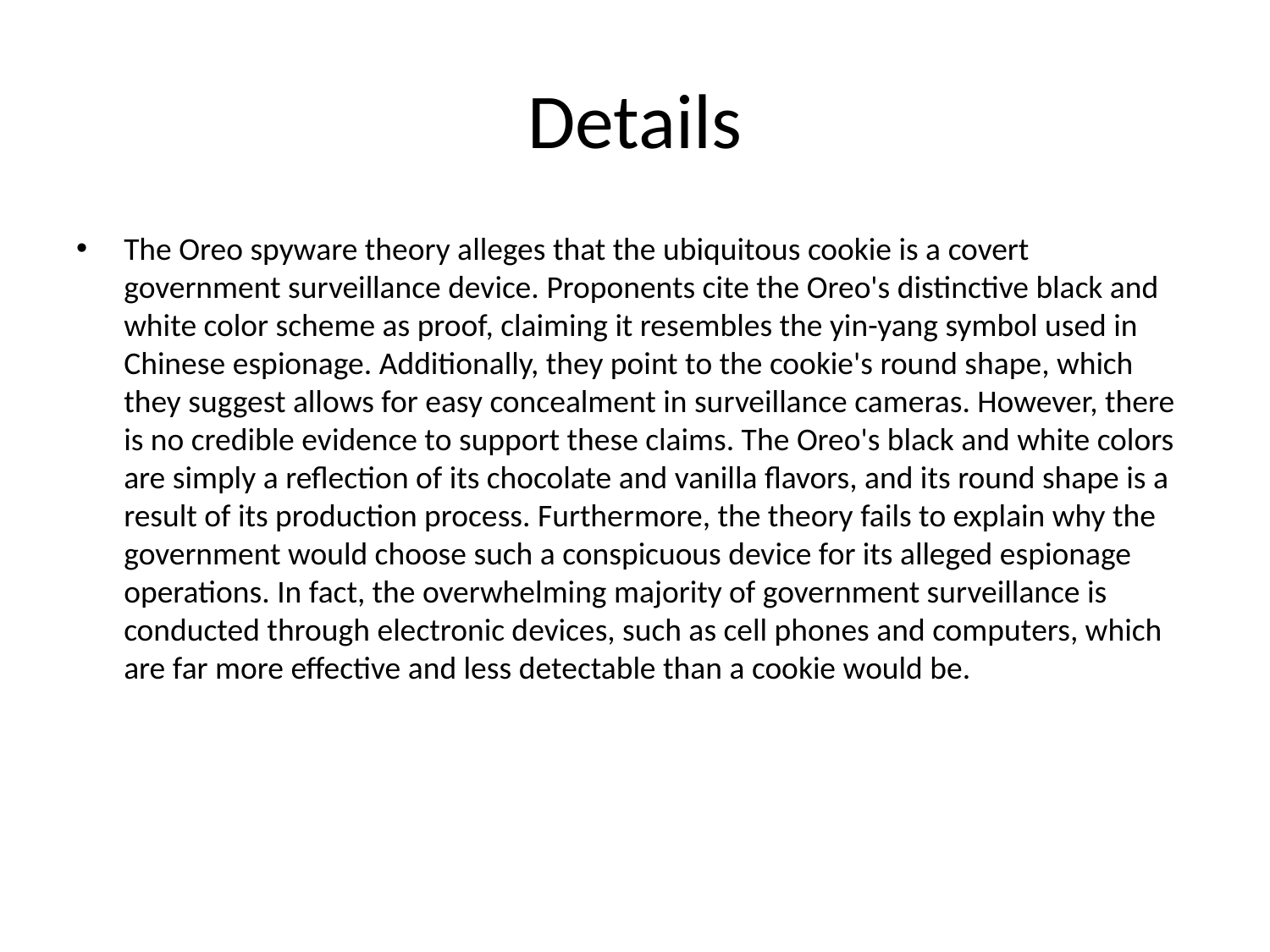

# Details
The Oreo spyware theory alleges that the ubiquitous cookie is a covert government surveillance device. Proponents cite the Oreo's distinctive black and white color scheme as proof, claiming it resembles the yin-yang symbol used in Chinese espionage. Additionally, they point to the cookie's round shape, which they suggest allows for easy concealment in surveillance cameras. However, there is no credible evidence to support these claims. The Oreo's black and white colors are simply a reflection of its chocolate and vanilla flavors, and its round shape is a result of its production process. Furthermore, the theory fails to explain why the government would choose such a conspicuous device for its alleged espionage operations. In fact, the overwhelming majority of government surveillance is conducted through electronic devices, such as cell phones and computers, which are far more effective and less detectable than a cookie would be.